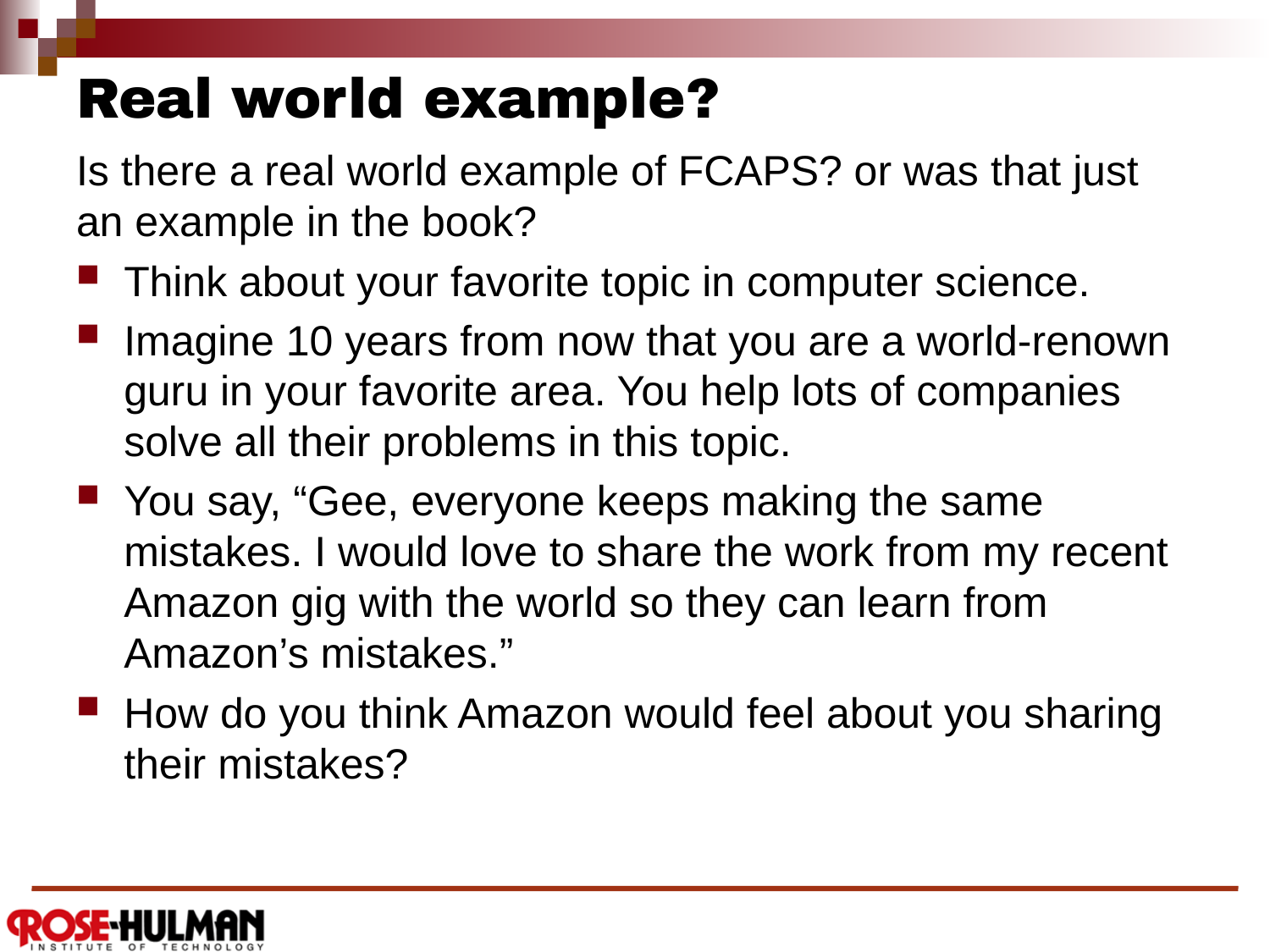

# Real world example?
Is there a real world example of FCAPS? or was that just an example in the book?
Think about your favorite topic in computer science.
Imagine 10 years from now that you are a world-renown guru in your favorite area. You help lots of companies solve all their problems in this topic.
You say, “Gee, everyone keeps making the same mistakes. I would love to share the work from my recent Amazon gig with the world so they can learn from Amazon’s mistakes.”
How do you think Amazon would feel about you sharing their mistakes?